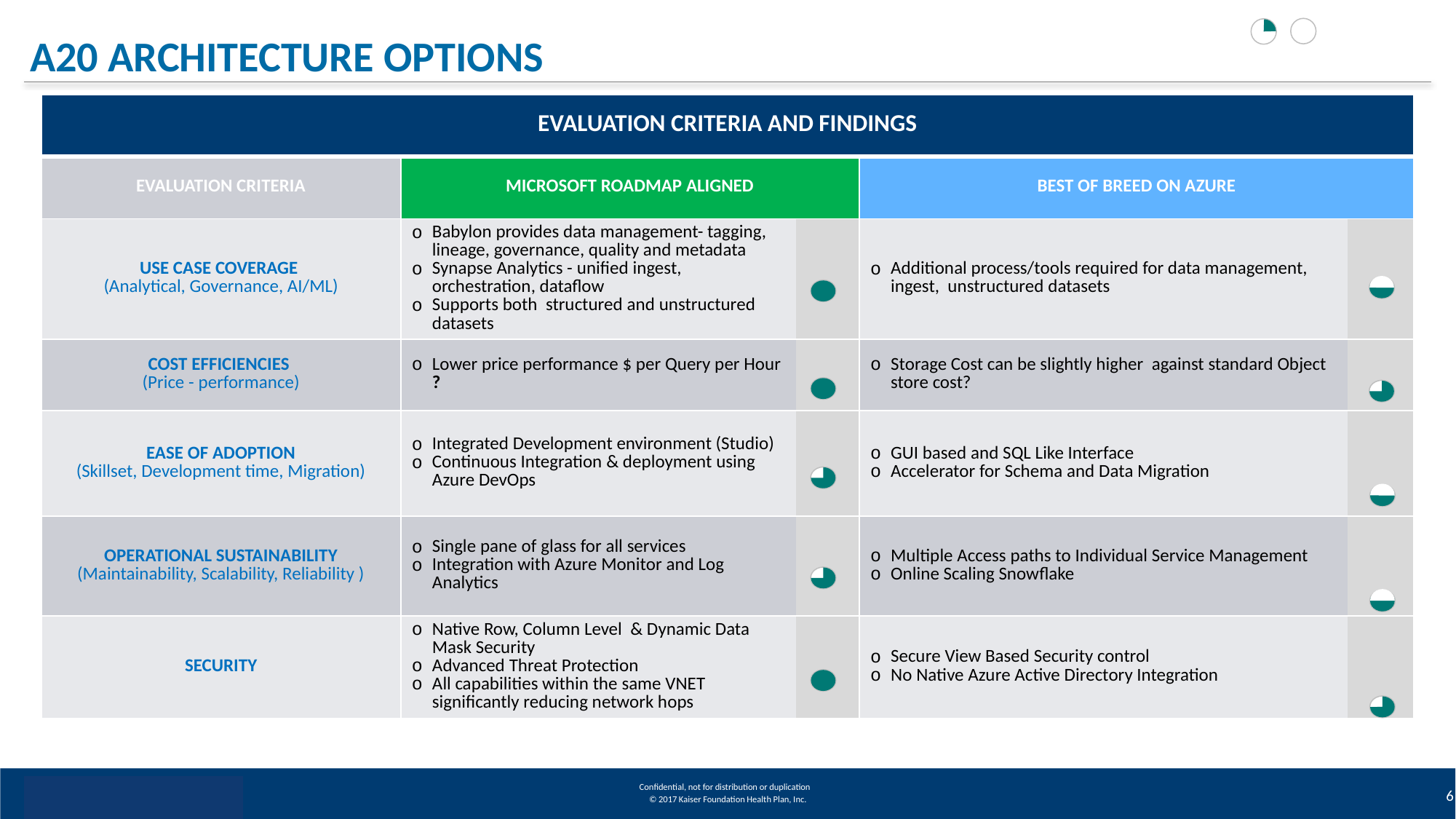

# A20 ARCHITECTURE OPTIONS
| EVALUATION CRITERIA AND FINDINGS |  |  |  |  |
| --- | --- | --- | --- | --- |
| EVALUATION CRITERIA | MICROSOFT ROADMAP ALIGNED |  | BEST OF BREED ON AZURE |  |
| USE CASE COVERAGE (Analytical, Governance, AI/ML) | Babylon provides data management- tagging, lineage, governance, quality and metadata Synapse Analytics - unified ingest, orchestration, dataflow Supports both structured and unstructured datasets |  | Additional process/tools required for data management, ingest, unstructured datasets |  |
| COST EFFICIENCIES (Price - performance) | Lower price performance $ per Query per Hour ? |  | Storage Cost can be slightly higher against standard Object store cost? |  |
| EASE OF ADOPTION (Skillset, Development time, Migration) | Integrated Development environment (Studio) Continuous Integration & deployment using Azure DevOps |  | GUI based and SQL Like Interface Accelerator for Schema and Data Migration |  |
| OPERATIONAL SUSTAINABILITY (Maintainability, Scalability, Reliability ) | Single pane of glass for all services Integration with Azure Monitor and Log Analytics |  | Multiple Access paths to Individual Service Management Online Scaling Snowflake |  |
| SECURITY | Native Row, Column Level & Dynamic Data Mask Security Advanced Threat Protection All capabilities within the same VNET significantly reducing network hops |  | Secure View Based Security control No Native Azure Active Directory Integration |  |